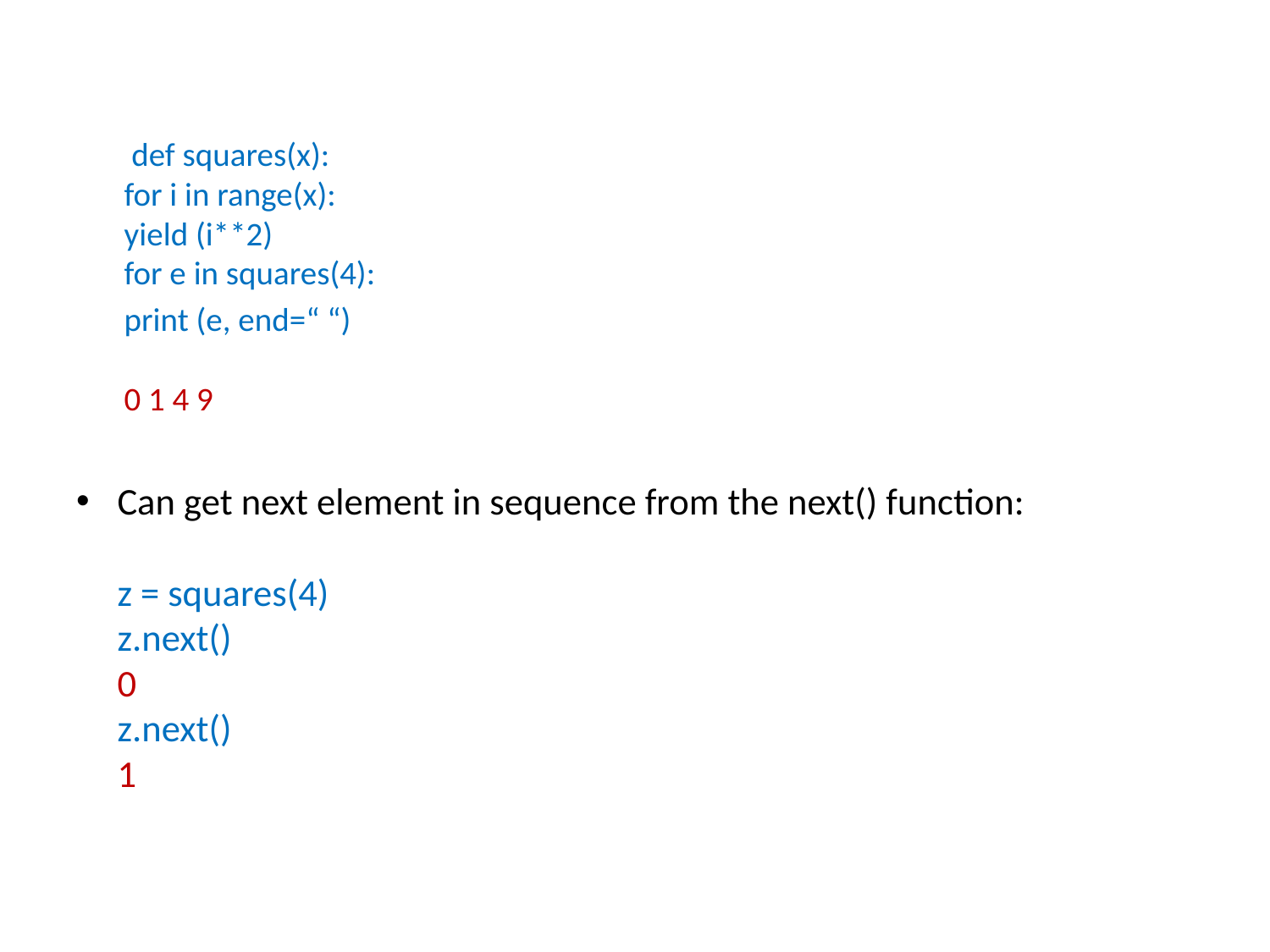

#
 def squares(x):
	for i in range(x):
		yield (i**2)
for e in squares(4):
	print (e, end=“ “)
0 1 4 9

Can get next element in sequence from the next() function:
z = squares(4)
z.next()
0
z.next()
1